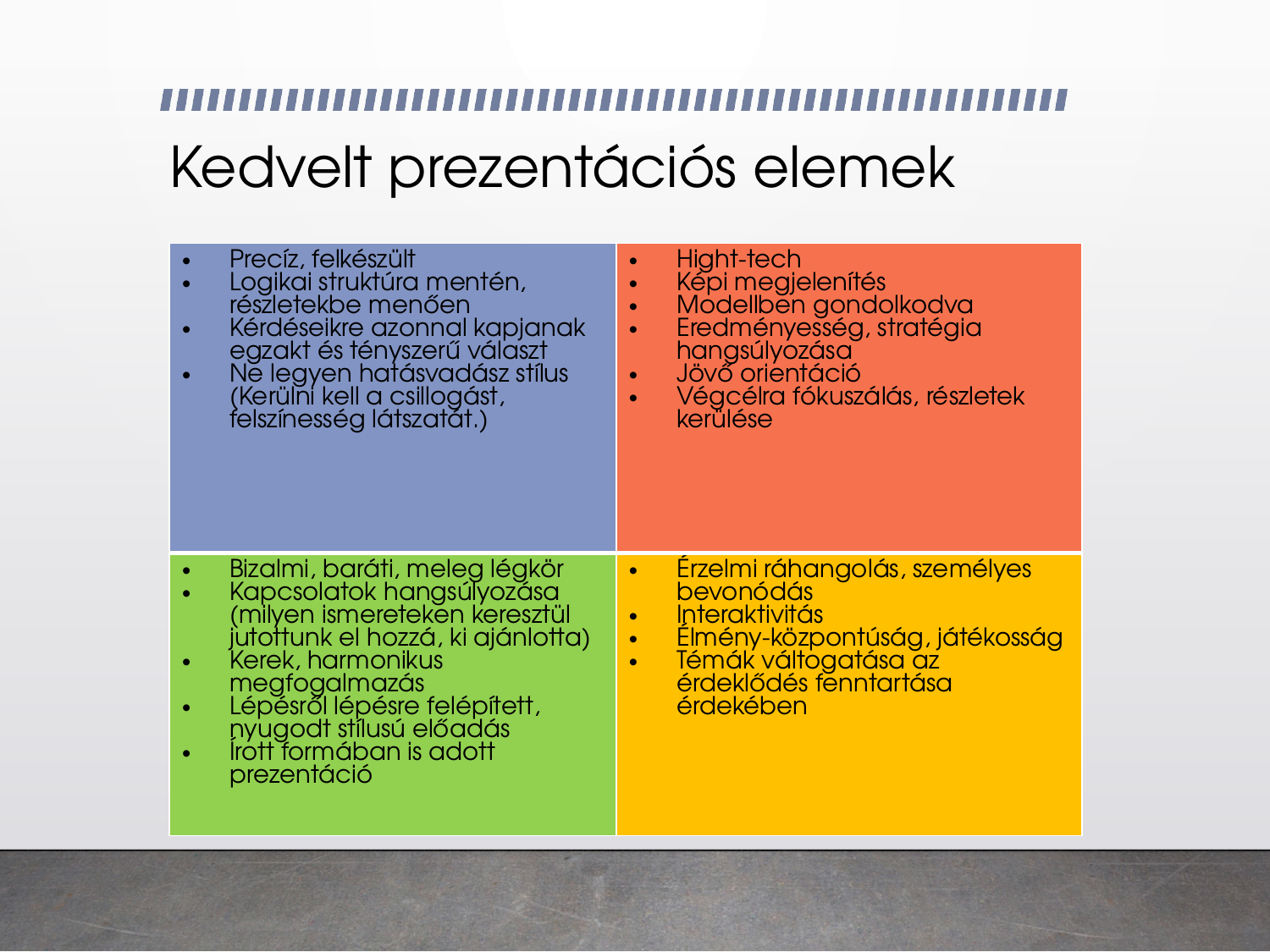

# Kedvelt prezentációs elemek
| Precíz, felkészült Logikai struktúra mentén, részletekbe menően Kérdéseikre azonnal kapjanak egzakt és tényszerű választ Ne legyen hatásvadász stílus (Kerülni kell a csillogást, felszínesség látszatát.) | Hight-tech Képi megjelenítés Modellben gondolkodva Eredményesség, stratégia hangsúlyozása Jövő orientáció Végcélra fókuszálás, részletek kerülése |
| --- | --- |
| Bizalmi, baráti, meleg légkör Kapcsolatok hangsúlyozása (milyen ismereteken keresztül jutottunk el hozzá, ki ajánlotta) Kerek, harmonikus megfogalmazás Lépésről lépésre felépített, nyugodt stílusú előadás Írott formában is adott prezentáció | Érzelmi ráhangolás, személyes bevonódás Interaktivitás Élmény-központúság, játékosság Témák váltogatása az érdeklődés fenntartása érdekében |